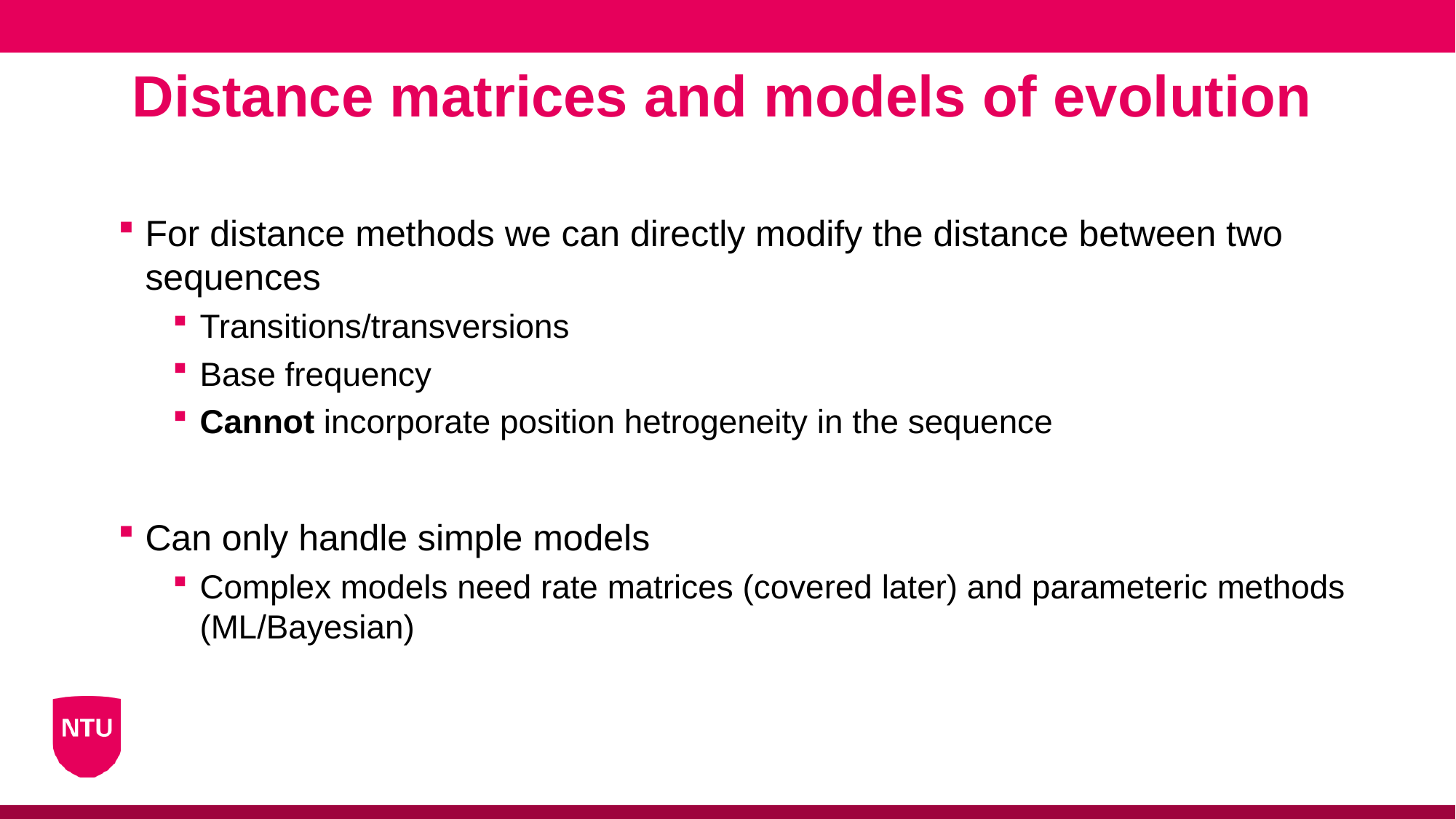

Distance matrices and models of evolution

For distance methods we can directly modify the distance between two sequences
Transitions/transversions
Base frequency
Cannot incorporate position hetrogeneity in the sequence

Can only handle simple models
Complex models need rate matrices (covered later) and parameteric methods (ML/Bayesian)